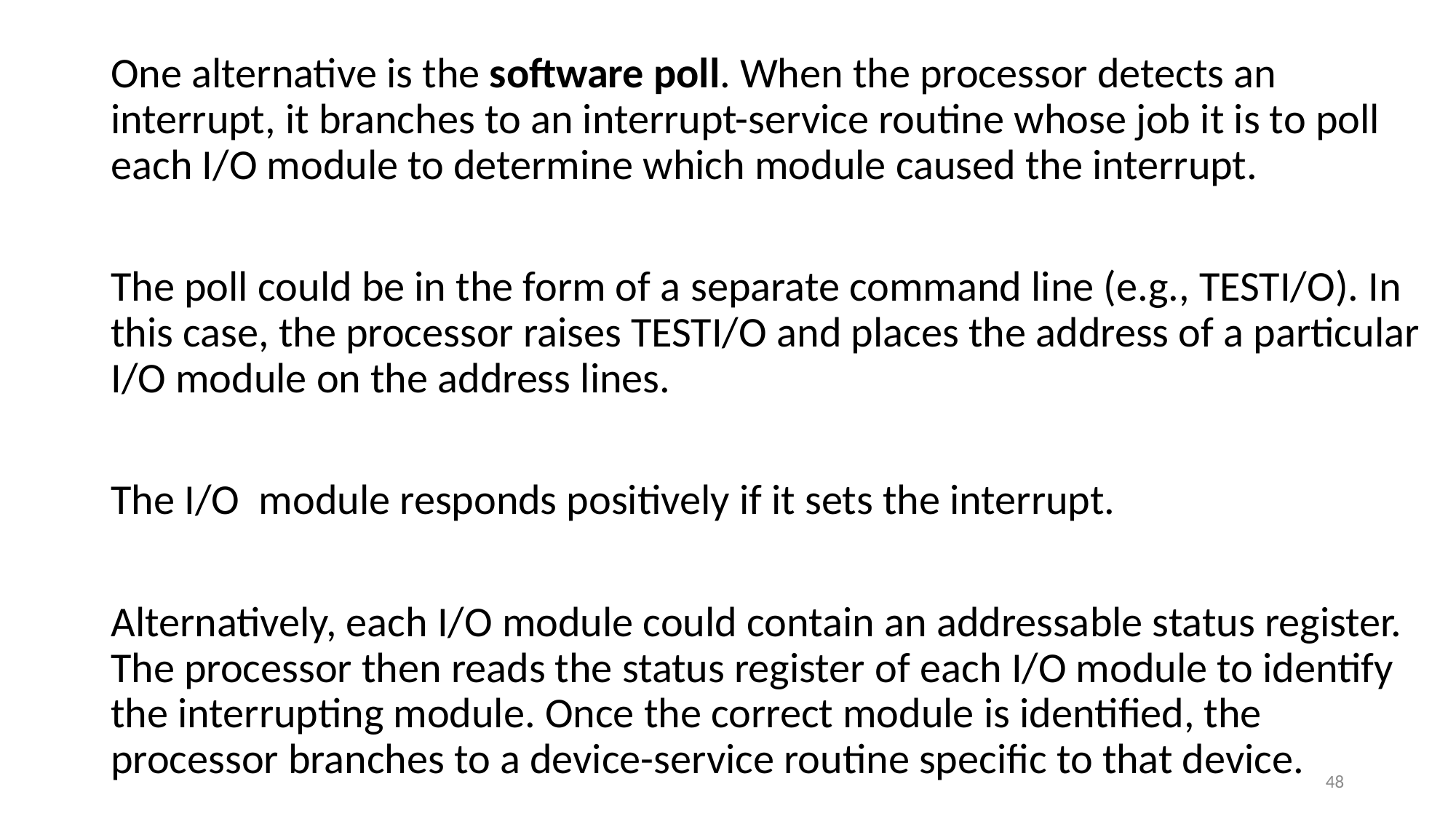

#
One alternative is the software poll. When the processor detects an interrupt, it branches to an interrupt-service routine whose job it is to poll each I/O module to determine which module caused the interrupt.

The poll could be in the form of a separate command line (e.g., TESTI/O). In this case, the processor raises TESTI/O and places the address of a particular I/O module on the address lines.

The I/O  module responds positively if it sets the interrupt.

Alternatively, each I/O module could contain an addressable status register. The processor then reads the status register of each I/O module to identify the interrupting module. Once the correct module is identified, the processor branches to a device-service routine specific to that device.
48